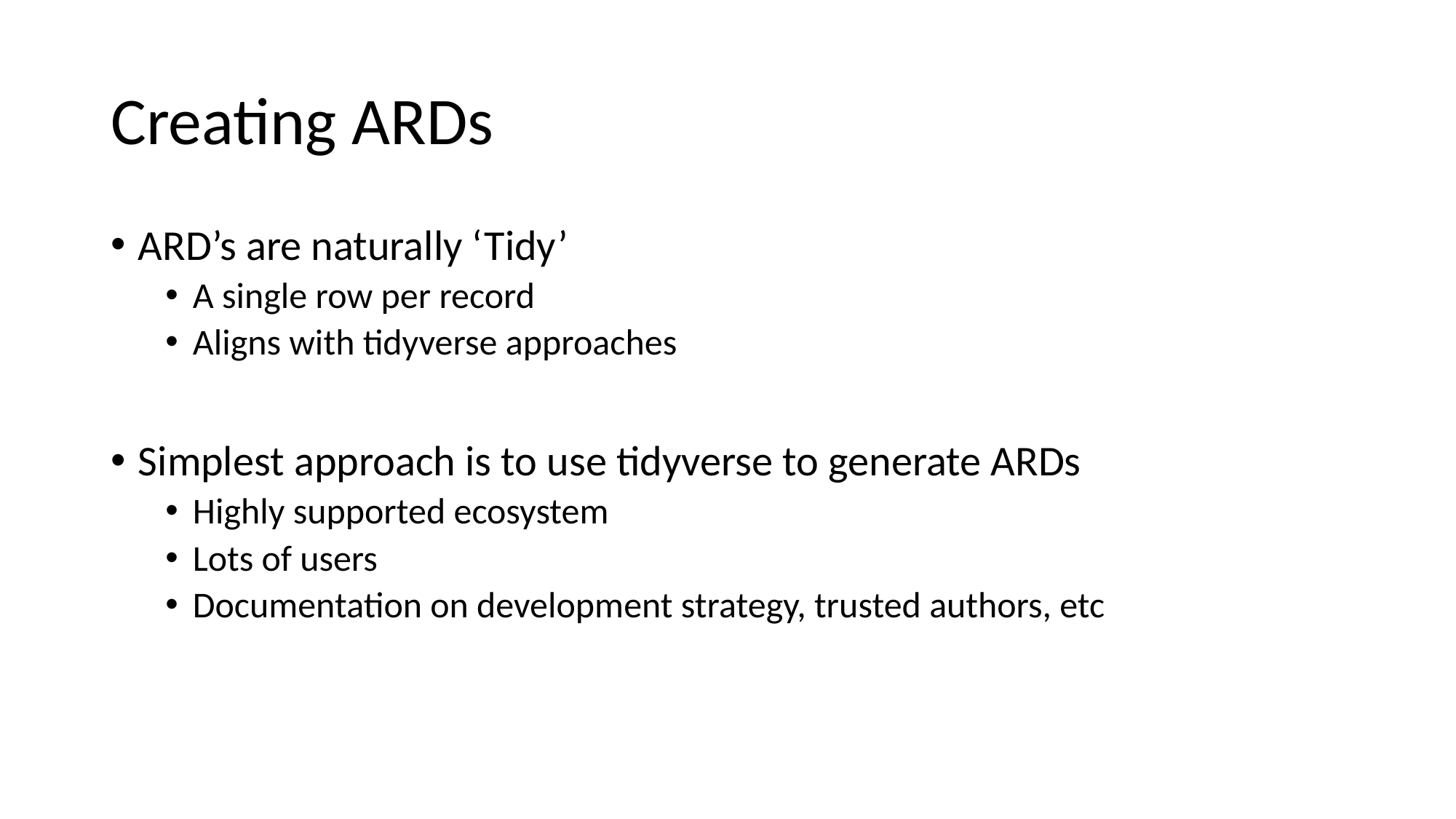

# Creating ARDs
ARD’s are naturally ‘Tidy’
A single row per record
Aligns with tidyverse approaches

Simplest approach is to use tidyverse to generate ARDs
Highly supported ecosystem
Lots of users
Documentation on development strategy, trusted authors, etc